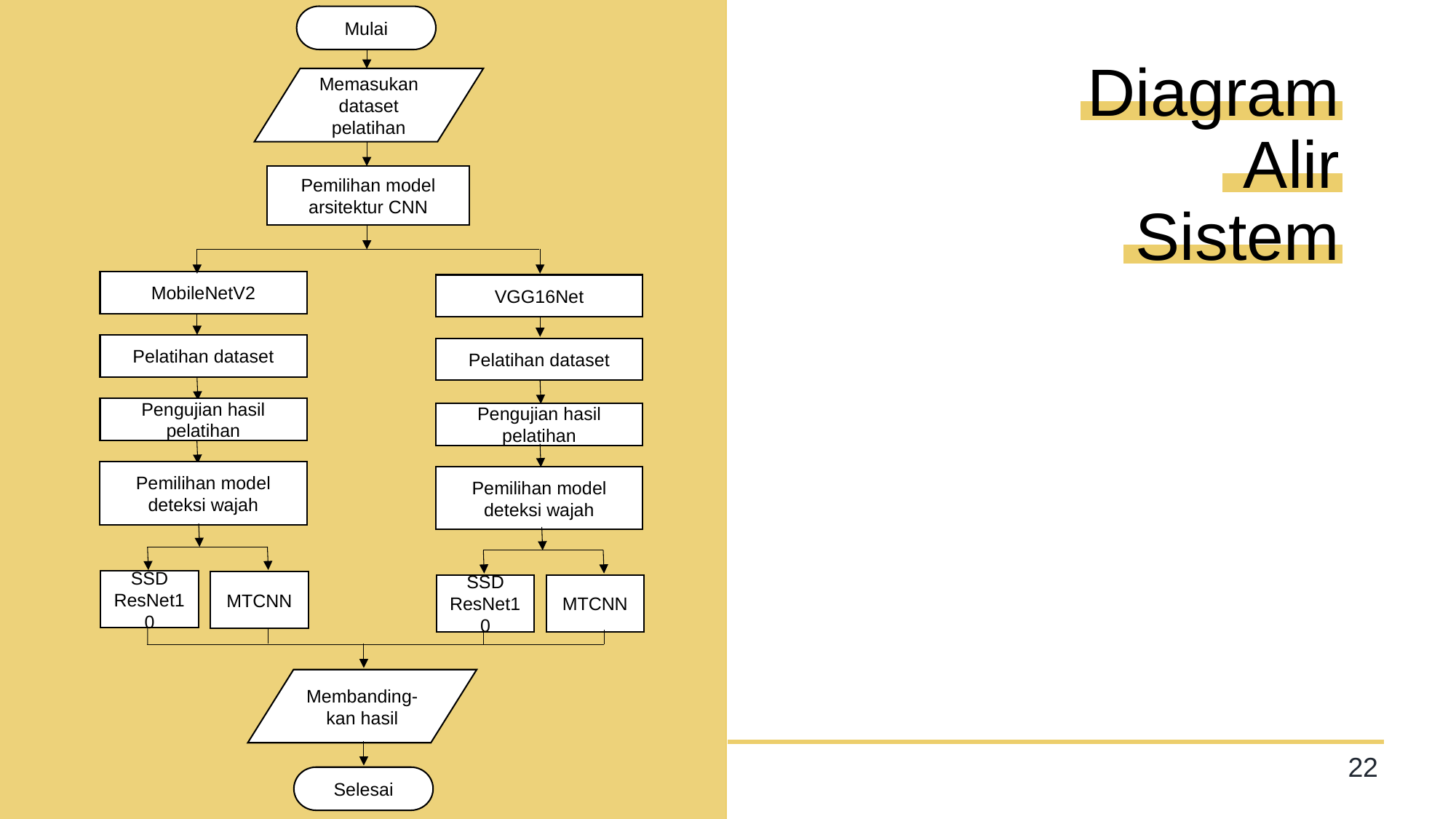

Mulai
Memasukan dataset pelatihan
Pemilihan model arsitektur CNN
MobileNetV2
VGG16Net
Pelatihan dataset
Pelatihan dataset
Pengujian hasil pelatihan
Pengujian hasil pelatihan
Pemilihan model deteksi wajah
Pemilihan model deteksi wajah
SSD ResNet10
MTCNN
SSD ResNet10
MTCNN
Membanding-kan hasil
Selesai
# Diagram Alir Sistem

22